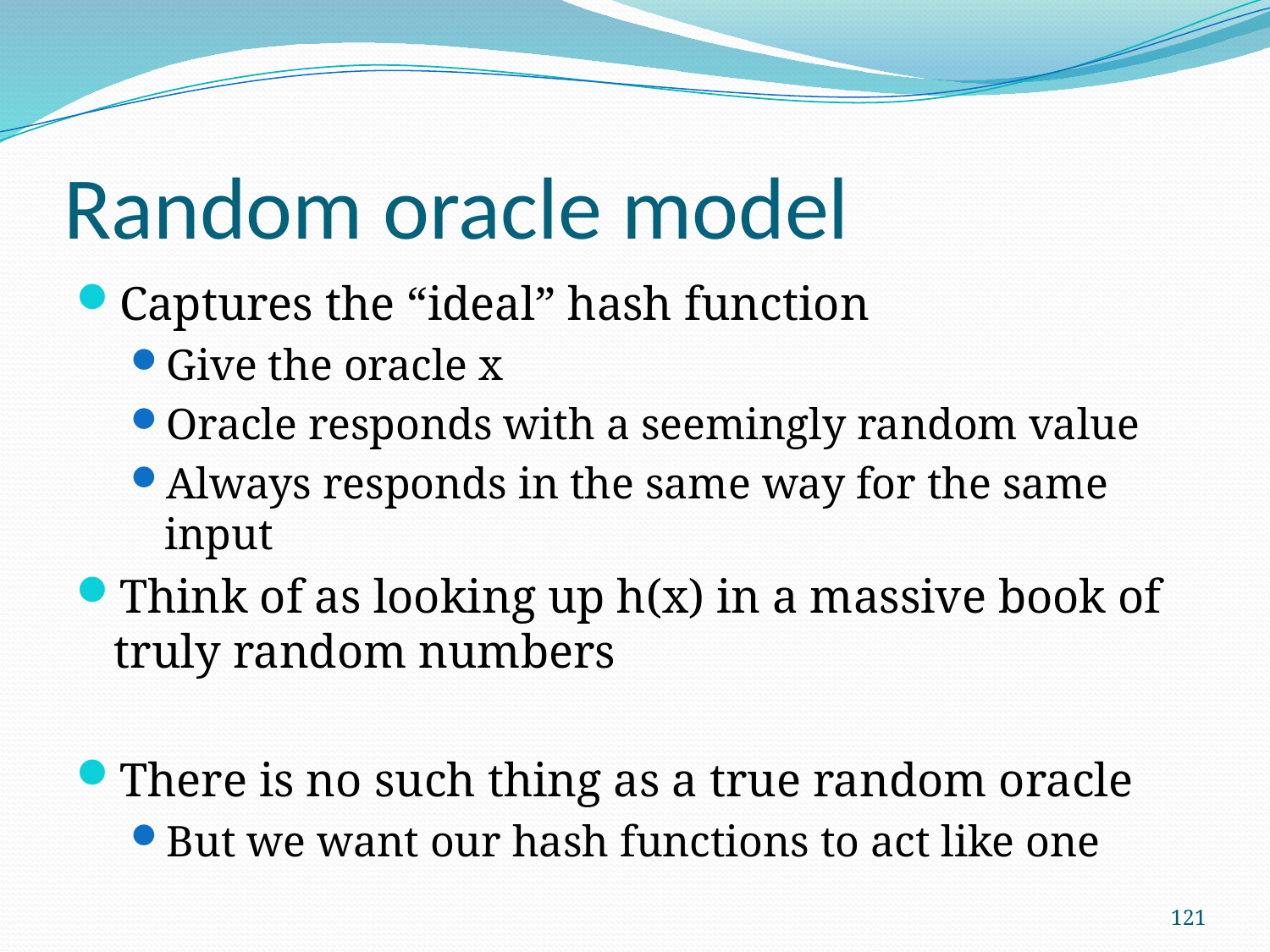

# Random oracle model
Captures the “ideal” hash function
Give the oracle x
Oracle responds with a seemingly random value
Always responds in the same way for the same input
Think of as looking up h(x) in a massive book of truly random numbers

There is no such thing as a true random oracle
But we want our hash functions to act like one

121